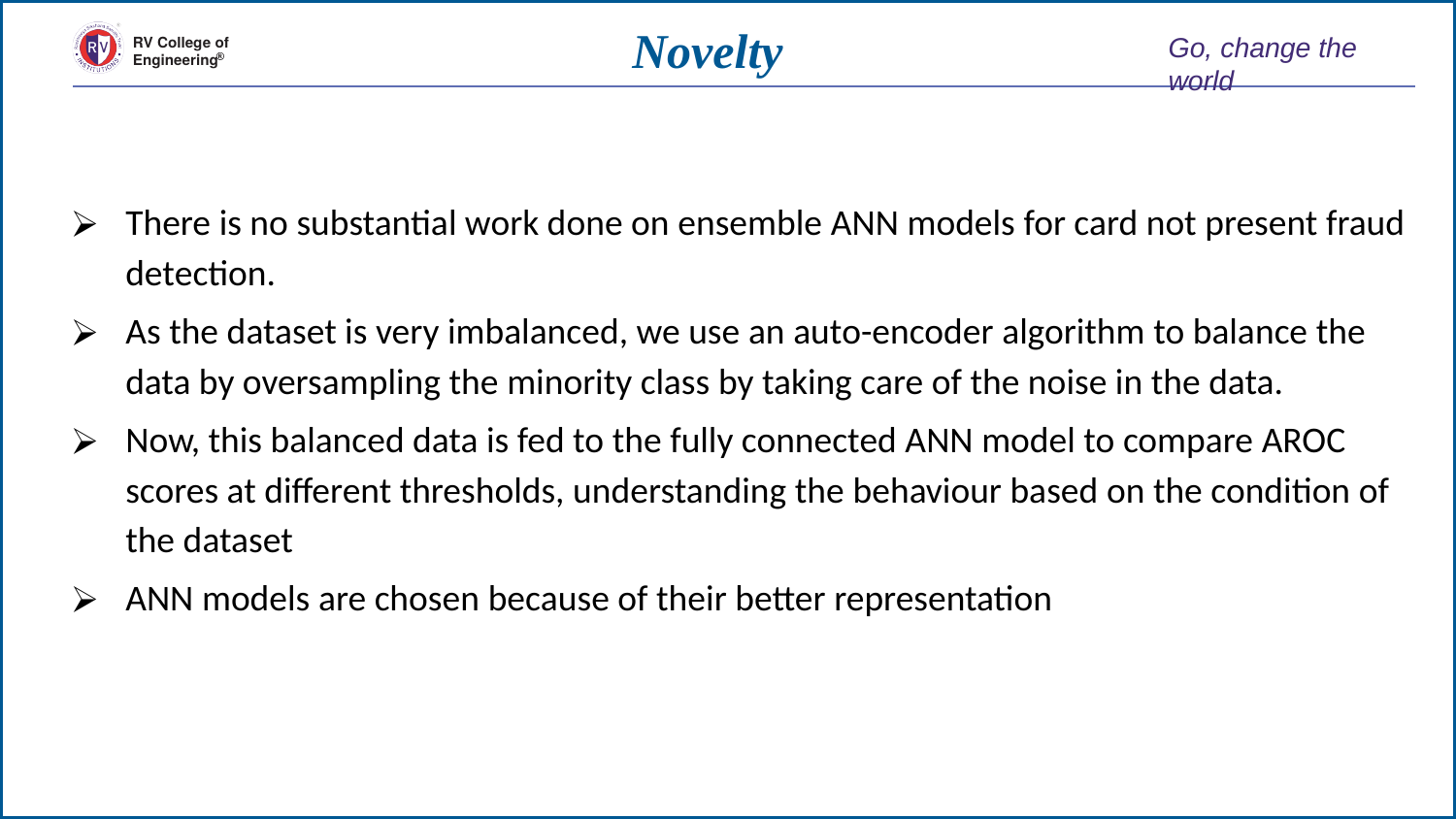

# Novelty
There is no substantial work done on ensemble ANN models for card not present fraud detection.
As the dataset is very imbalanced, we use an auto-encoder algorithm to balance the data by oversampling the minority class by taking care of the noise in the data.
Now, this balanced data is fed to the fully connected ANN model to compare AROC scores at different thresholds, understanding the behaviour based on the condition of the dataset
ANN models are chosen because of their better representation